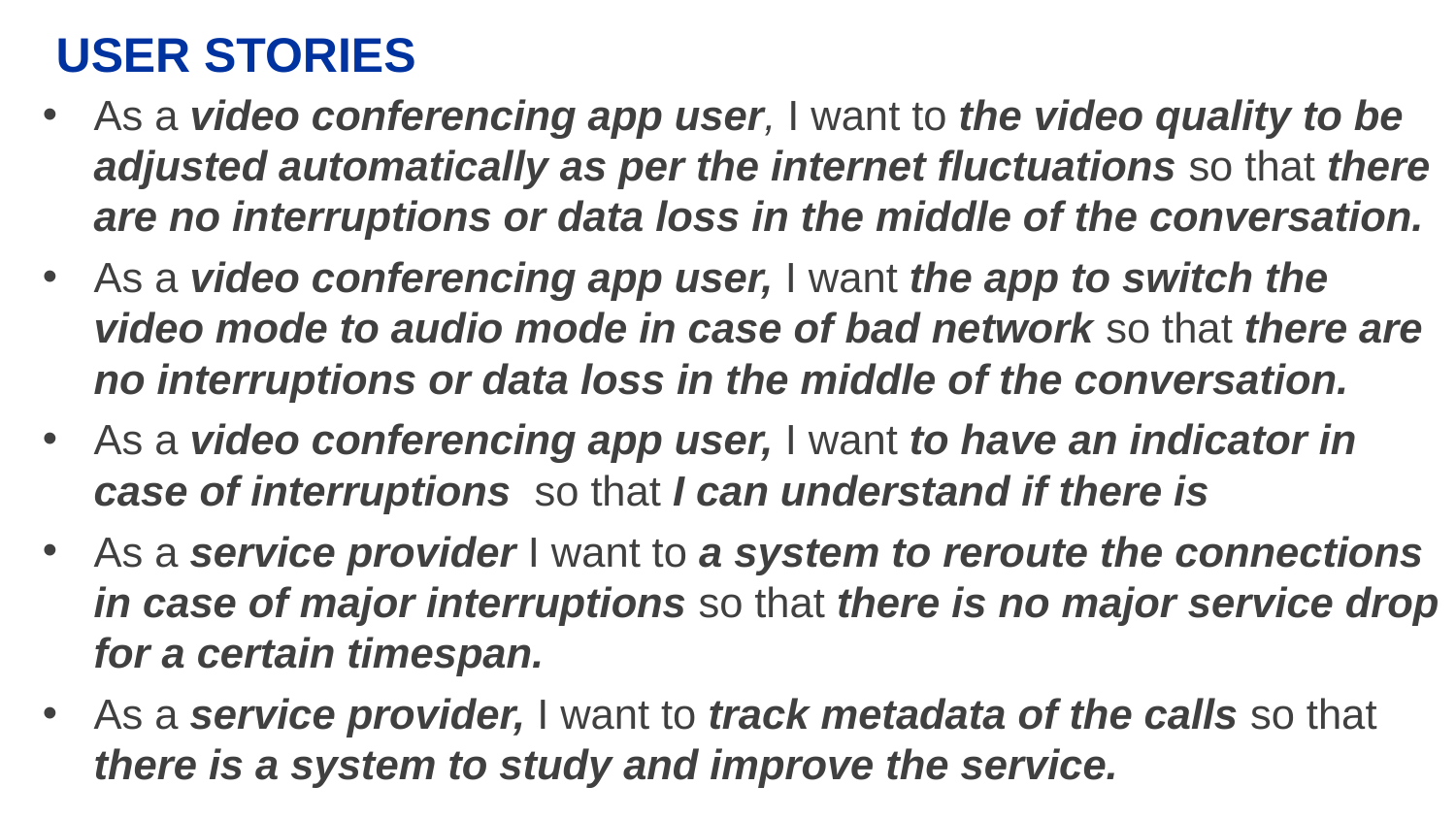

USER STORIES
As a video conferencing app user, I want to the video quality to be adjusted automatically as per the internet fluctuations so that there are no interruptions or data loss in the middle of the conversation.
As a video conferencing app user, I want the app to switch the video mode to audio mode in case of bad network so that there are no interruptions or data loss in the middle of the conversation.
As a video conferencing app user, I want to have an indicator in case of interruptions  so that I can understand if there is
As a service provider I want to a system to reroute the connections in case of major interruptions so that there is no major service drop for a certain timespan.
As a service provider, I want to track metadata of the calls so that there is a system to study and improve the service.